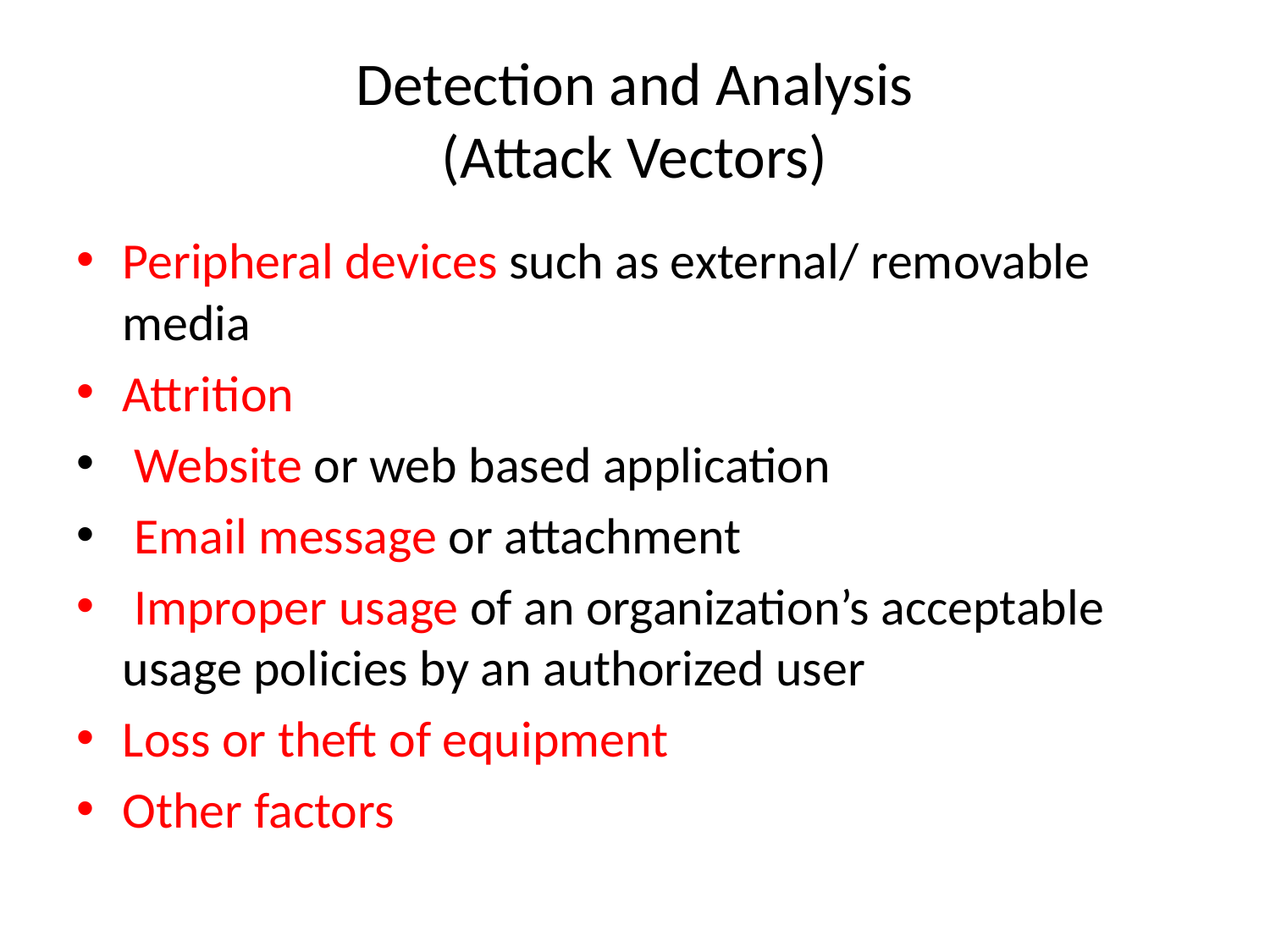

# Detection and Analysis (Attack Vectors)
Peripheral devices such as external/ removable media
Attrition
 Website or web based application
 Email message or attachment
 Improper usage of an organization’s acceptable usage policies by an authorized user
Loss or theft of equipment
Other factors